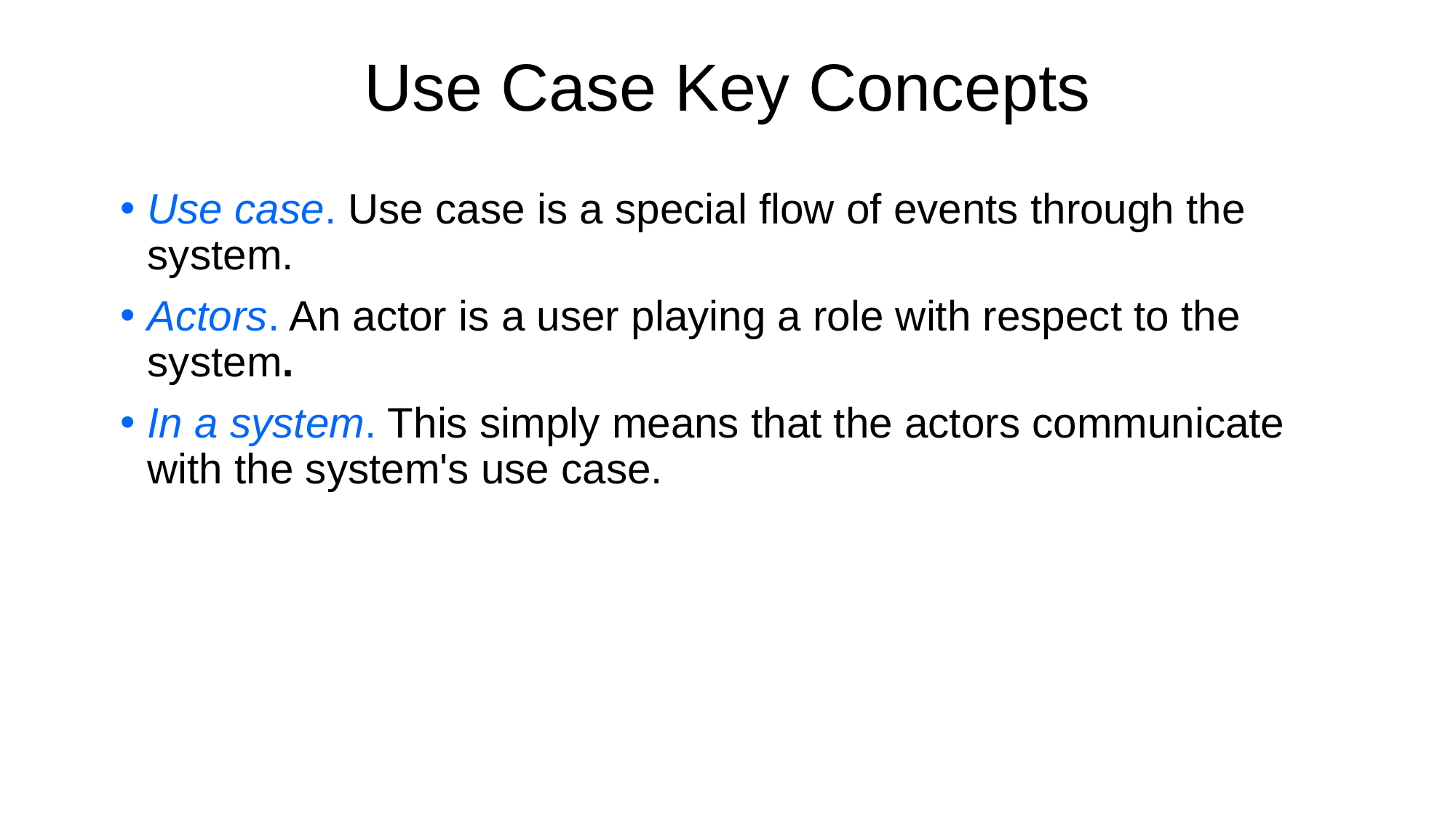

# Use Case Key Concepts
Use case. Use case is a special flow of events through the system.
Actors. An actor is a user playing a role with respect to the system.
In a system. This simply means that the actors communicate with the system's use case.